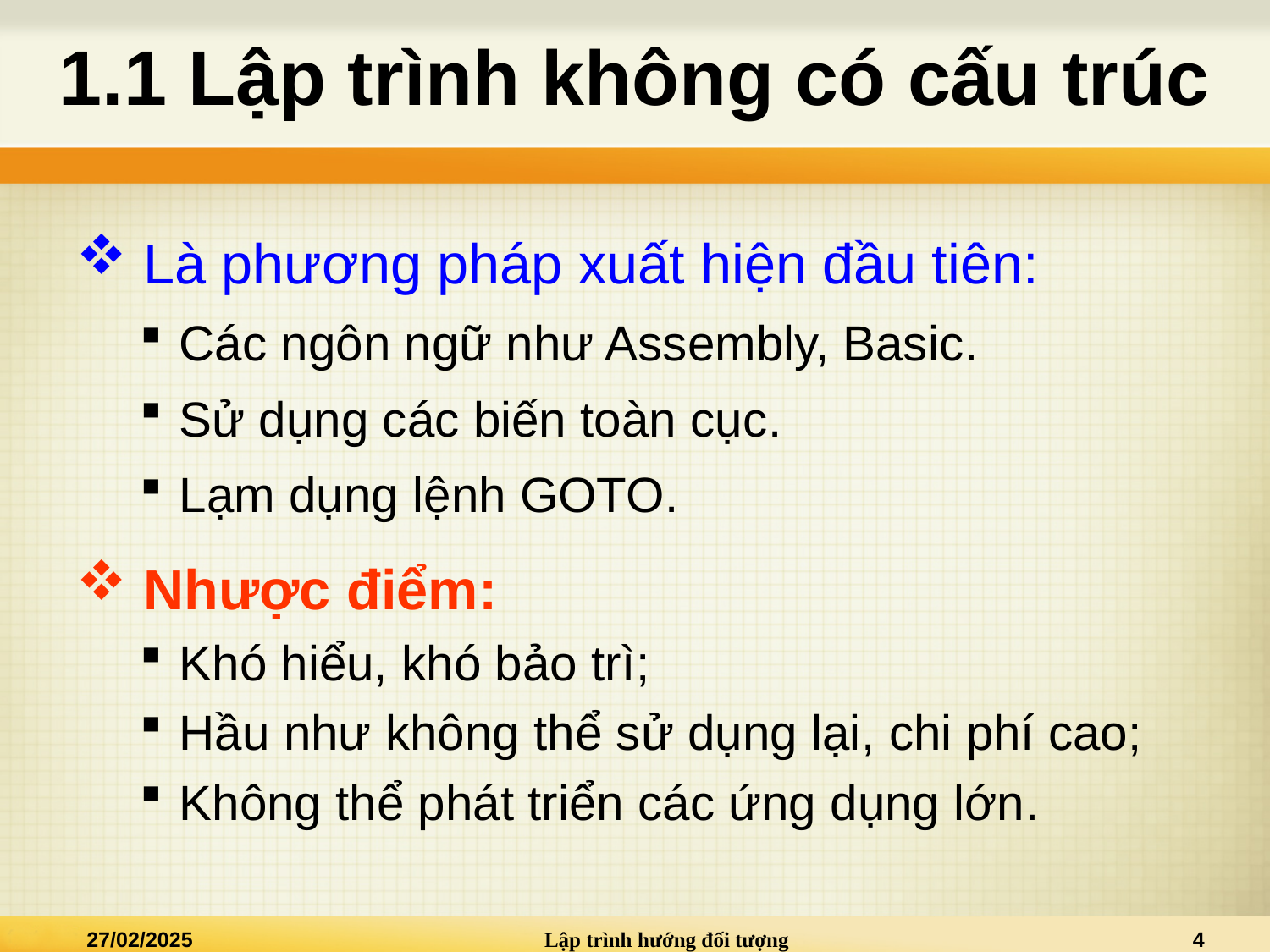

# 1.1 Lập trình không có cấu trúc
 Là phương pháp xuất hiện đầu tiên:
Các ngôn ngữ như Assembly, Basic.
Sử dụng các biến toàn cục.
Lạm dụng lệnh GOTO.
 Nhược điểm:
Khó hiểu, khó bảo trì;
Hầu như không thể sử dụng lại, chi phí cao;
Không thể phát triển các ứng dụng lớn.
27/02/2025
Lập trình hướng đối tượng
4